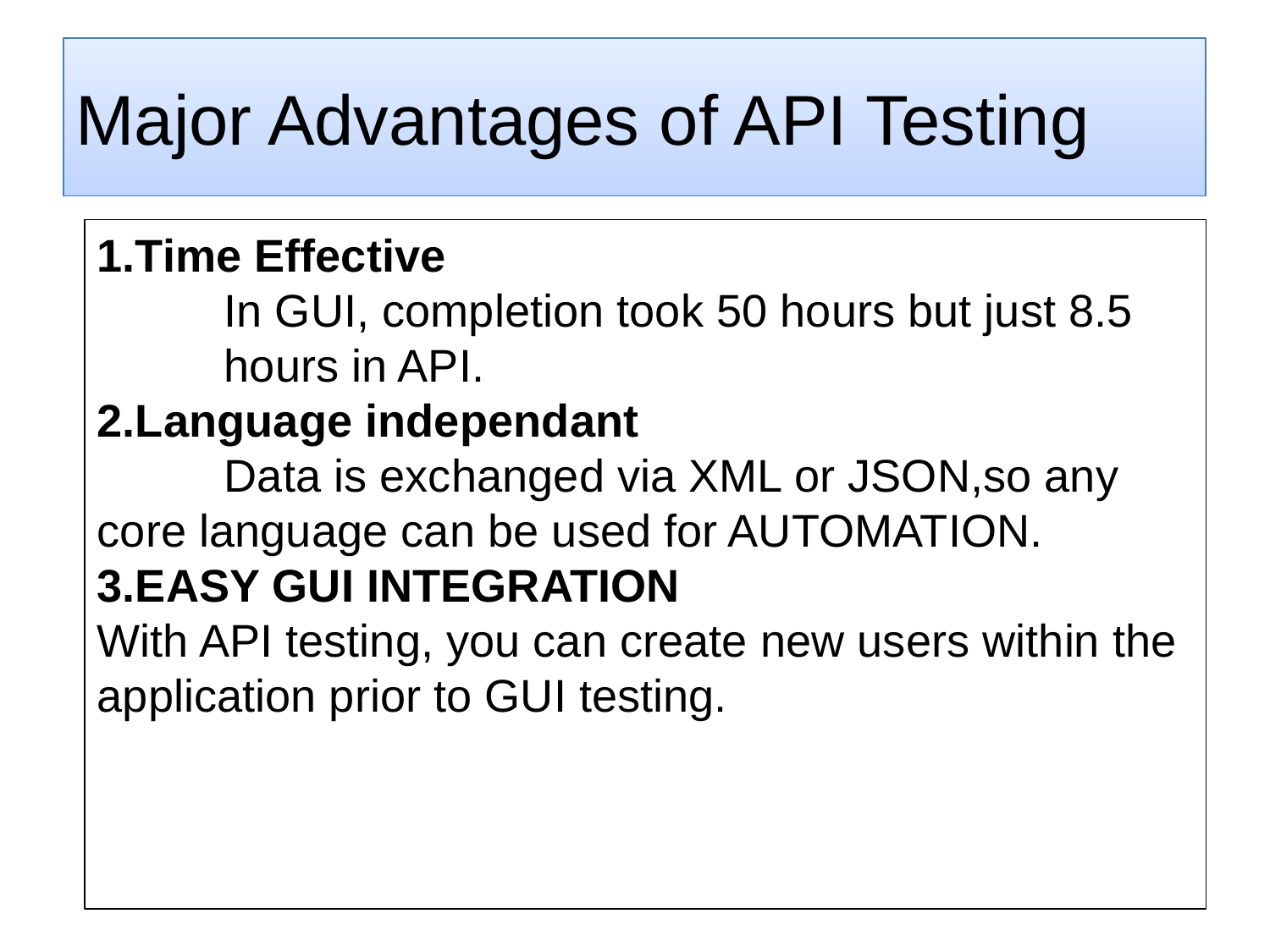

Major Advantages of API Testing
1.Time Effective
	In GUI, completion took 50 hours but just 8.5   	hours in API.
2.Language independant
	Data is exchanged via XML or JSON,so any core language can be used for AUTOMATION.
3.EASY GUI INTEGRATION
With API testing, you can create new users within the application prior to GUI testing.